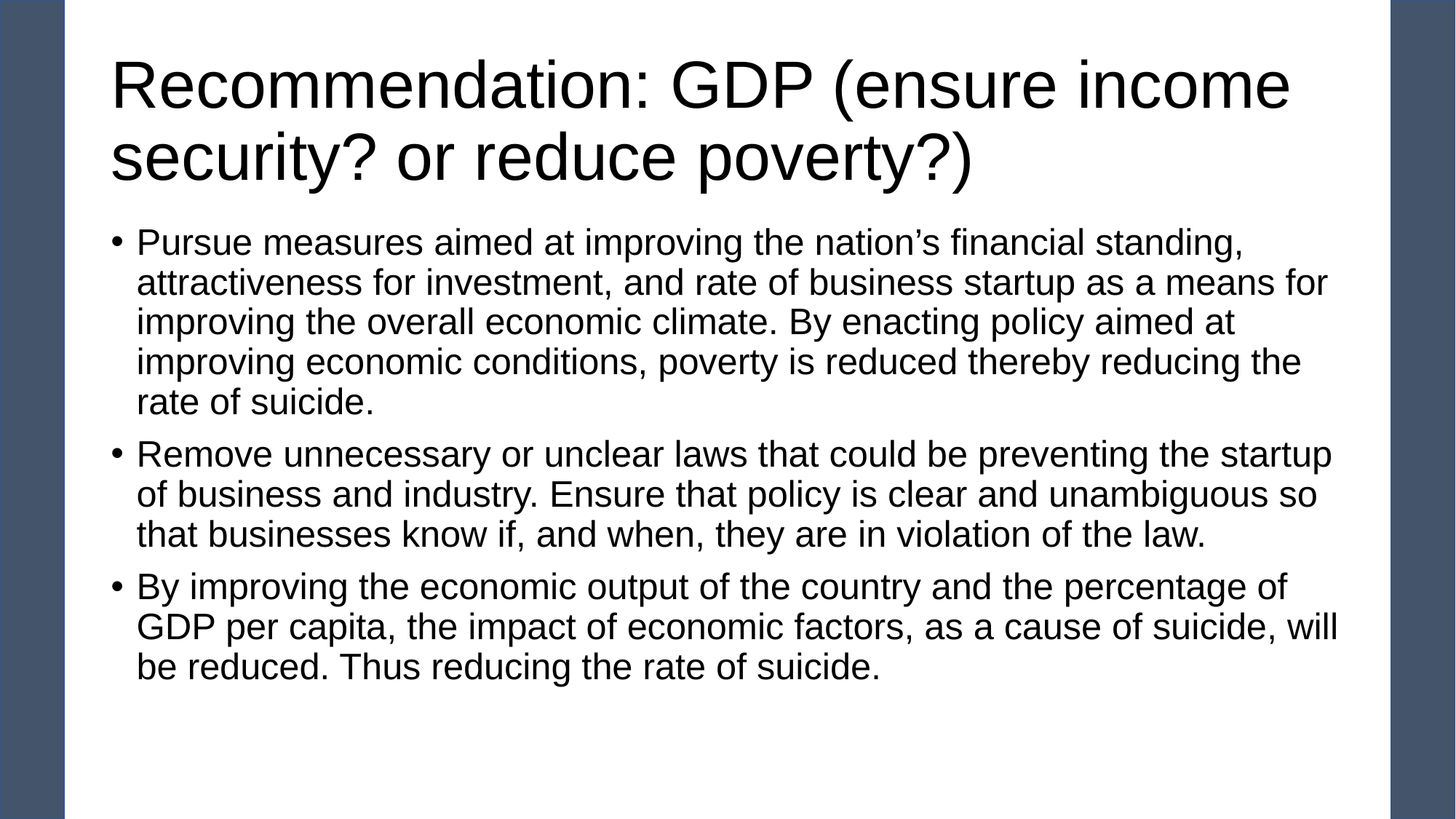

# Recommendation: GDP (ensure income security? or reduce poverty?)
Pursue measures aimed at improving the nation’s financial standing, attractiveness for investment, and rate of business startup as a means for improving the overall economic climate. By enacting policy aimed at improving economic conditions, poverty is reduced thereby reducing the rate of suicide.
Remove unnecessary or unclear laws that could be preventing the startup of business and industry. Ensure that policy is clear and unambiguous so that businesses know if, and when, they are in violation of the law.
By improving the economic output of the country and the percentage of GDP per capita, the impact of economic factors, as a cause of suicide, will be reduced. Thus reducing the rate of suicide.